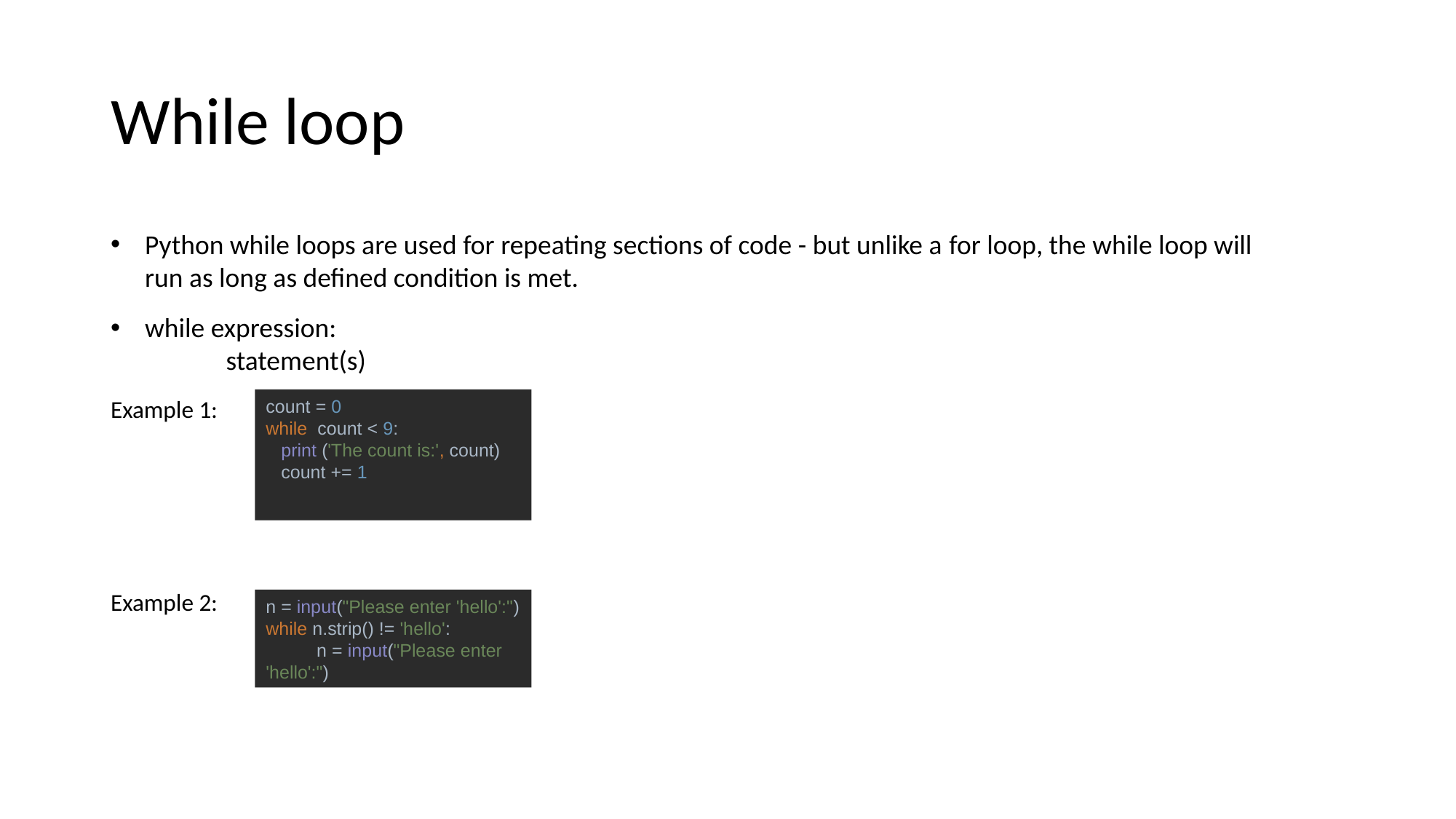

# While loop
Python while loops are used for repeating sections of code - but unlike a for loop, the while loop will run as long as defined condition is met.

while expression:
	 statement(s)

Example 1:

Example 2:

count = 0
while  count < 9:
   print ('The count is:', count)
   count += 1
n = input("Please enter 'hello':")
while n.strip() != 'hello':
          n = input("Please enter 'hello':")